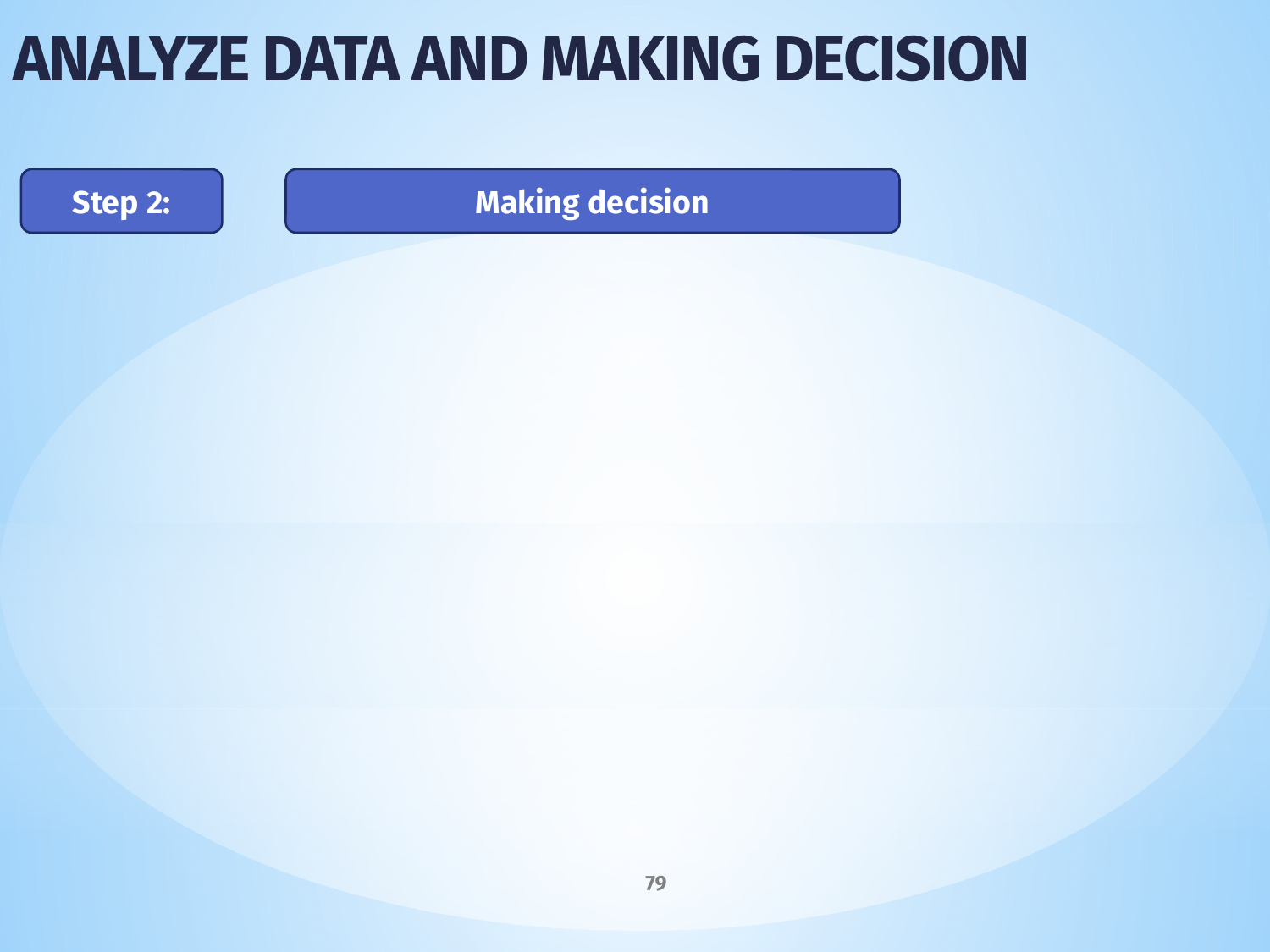

ANALYZE DATA AND MAKING DECISION
Step 2:
Making decision
79